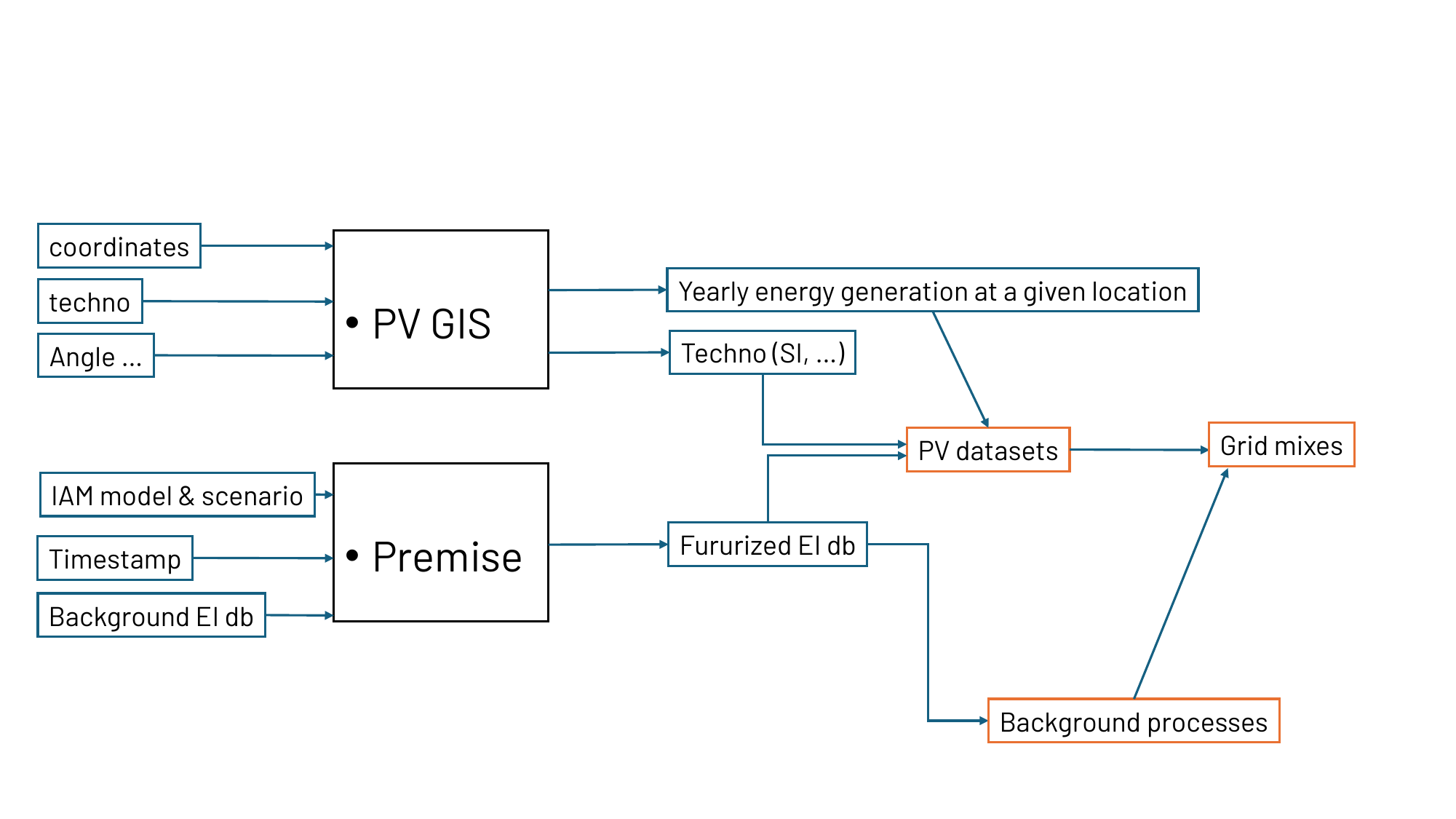

coordinates

PV GIS
Yearly energy generation at a given location
techno
Techno (SI, …)
Angle …
Grid mixes
PV datasets

Premise
IAM model & scenario
Fururized EI db
Timestamp
Background EI db
Background processes